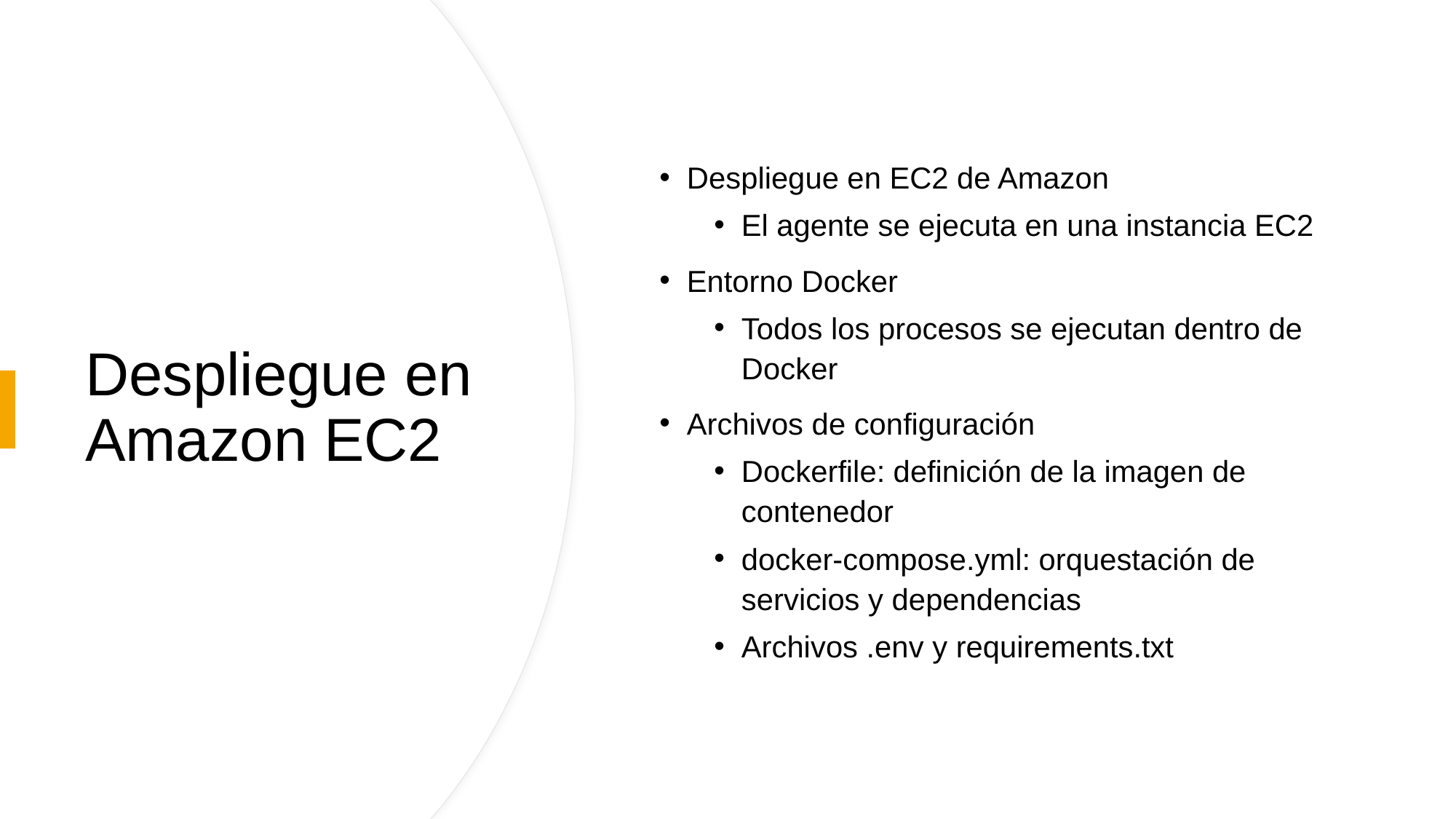

Despliegue en EC2 de Amazon
El agente se ejecuta en una instancia EC2
Entorno Docker
Todos los procesos se ejecutan dentro de Docker
Archivos de configuración
Dockerfile: definición de la imagen de contenedor
docker-compose.yml: orquestación de servicios y dependencias
Archivos .env y requirements.txt
# Despliegue en Amazon EC2